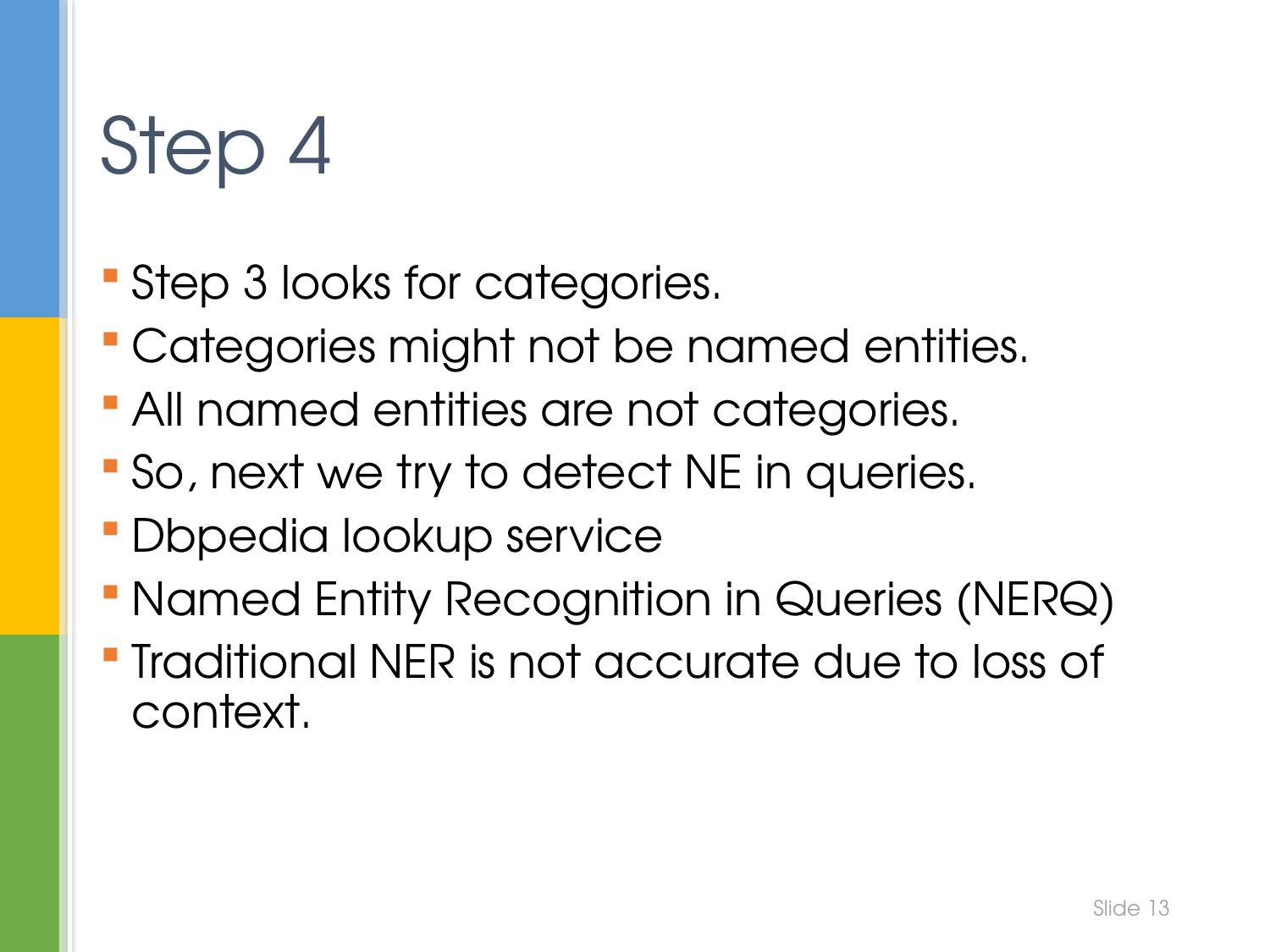

# Step 4
Step 3 looks for categories.
Categories might not be named entities.
All named entities are not categories.
So, next we try to detect NE in queries.
Dbpedia lookup service
Named Entity Recognition in Queries (NERQ)
Traditional NER is not accurate due to loss of context.
13